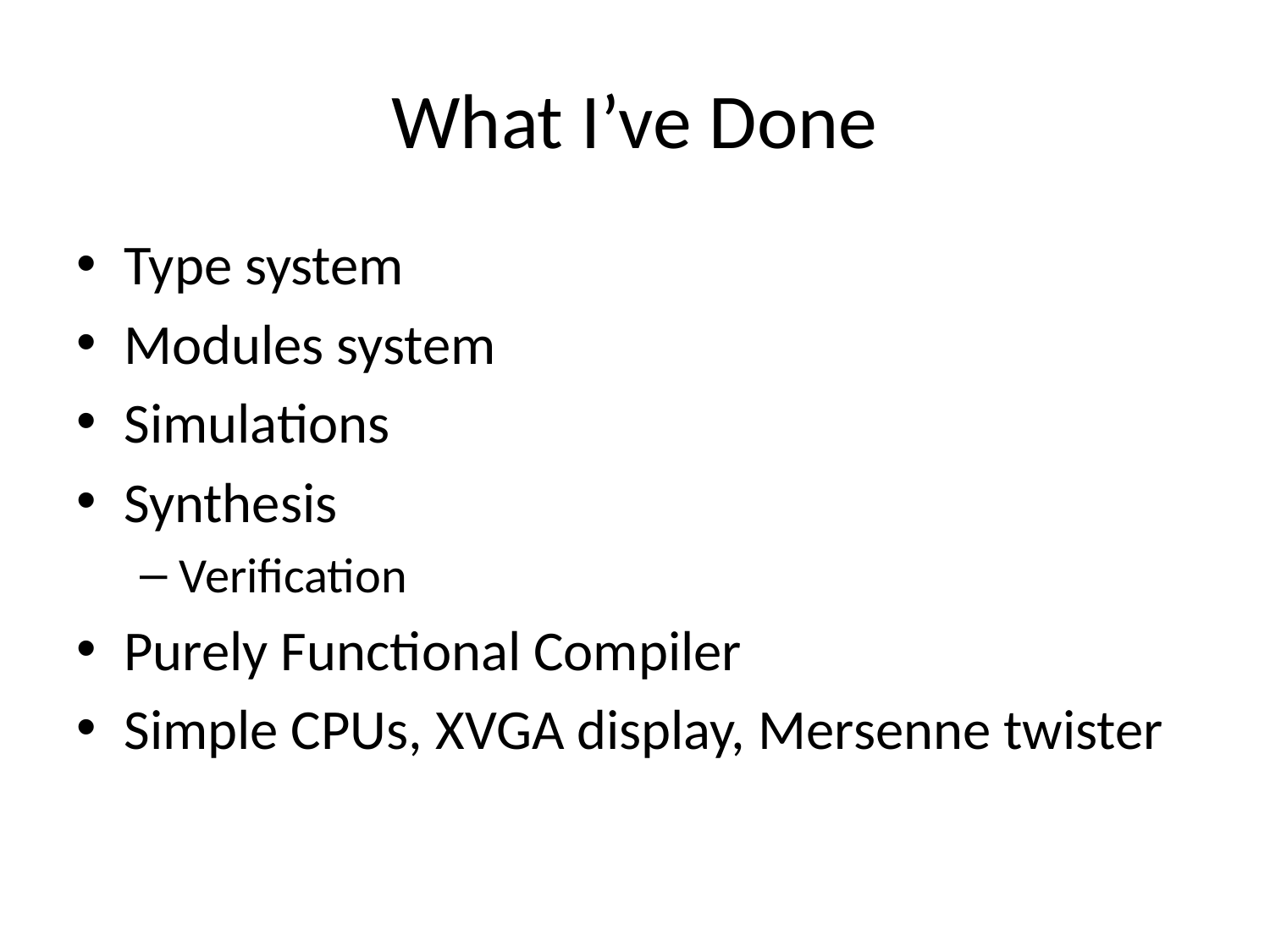

# What I’ve Done
Type system
Modules system
Simulations
Synthesis
Verification
Purely Functional Compiler
Simple CPUs, XVGA display, Mersenne twister